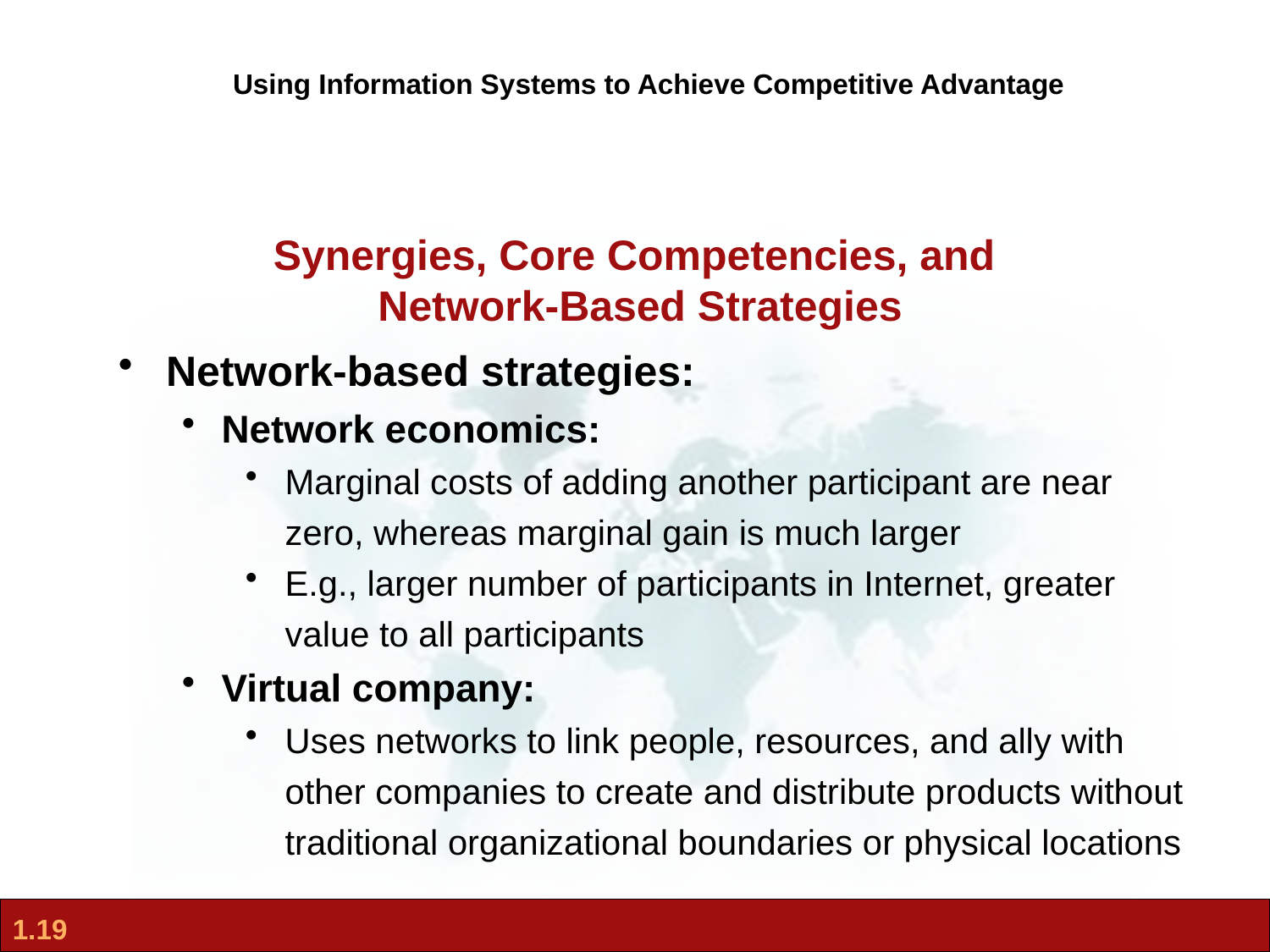

Using Information Systems to Achieve Competitive Advantage
Synergies, Core Competencies, and
Network-Based Strategies
Network-based strategies:
Network economics:
Marginal costs of adding another participant are near zero, whereas marginal gain is much larger
E.g., larger number of participants in Internet, greater value to all participants
Virtual company:
Uses networks to link people, resources, and ally with other companies to create and distribute products without traditional organizational boundaries or physical locations